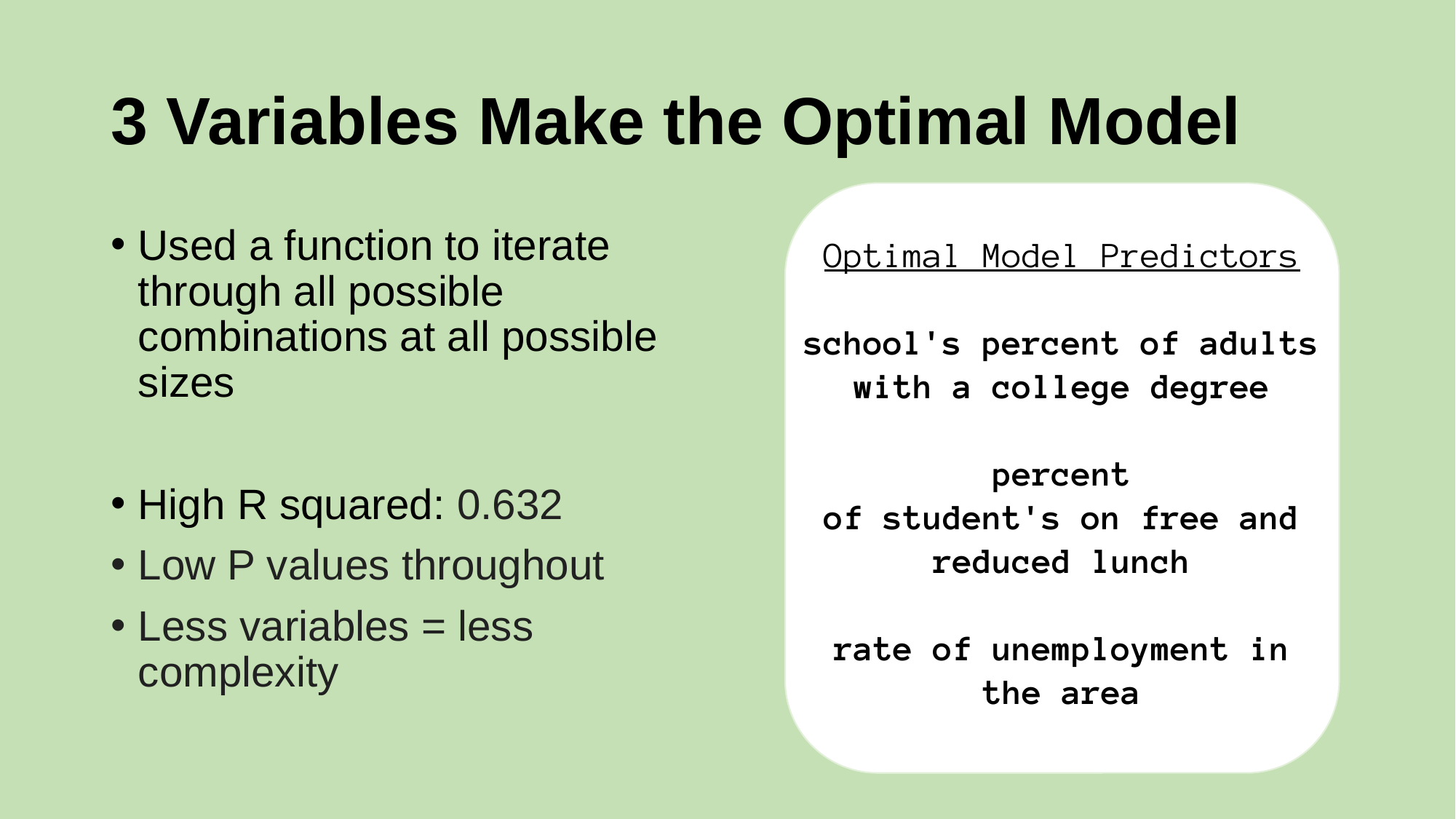

# 3 Variables Make the Optimal Model

Used a function to iterate through all possible combinations at all possible sizes

High R squared: 0.632
Low P values throughout
Less variables = less complexity

Optimal Model Predictors

school's percent of adults with a college degree

percent of student's on free and reduced lunch

rate of unemployment in the area